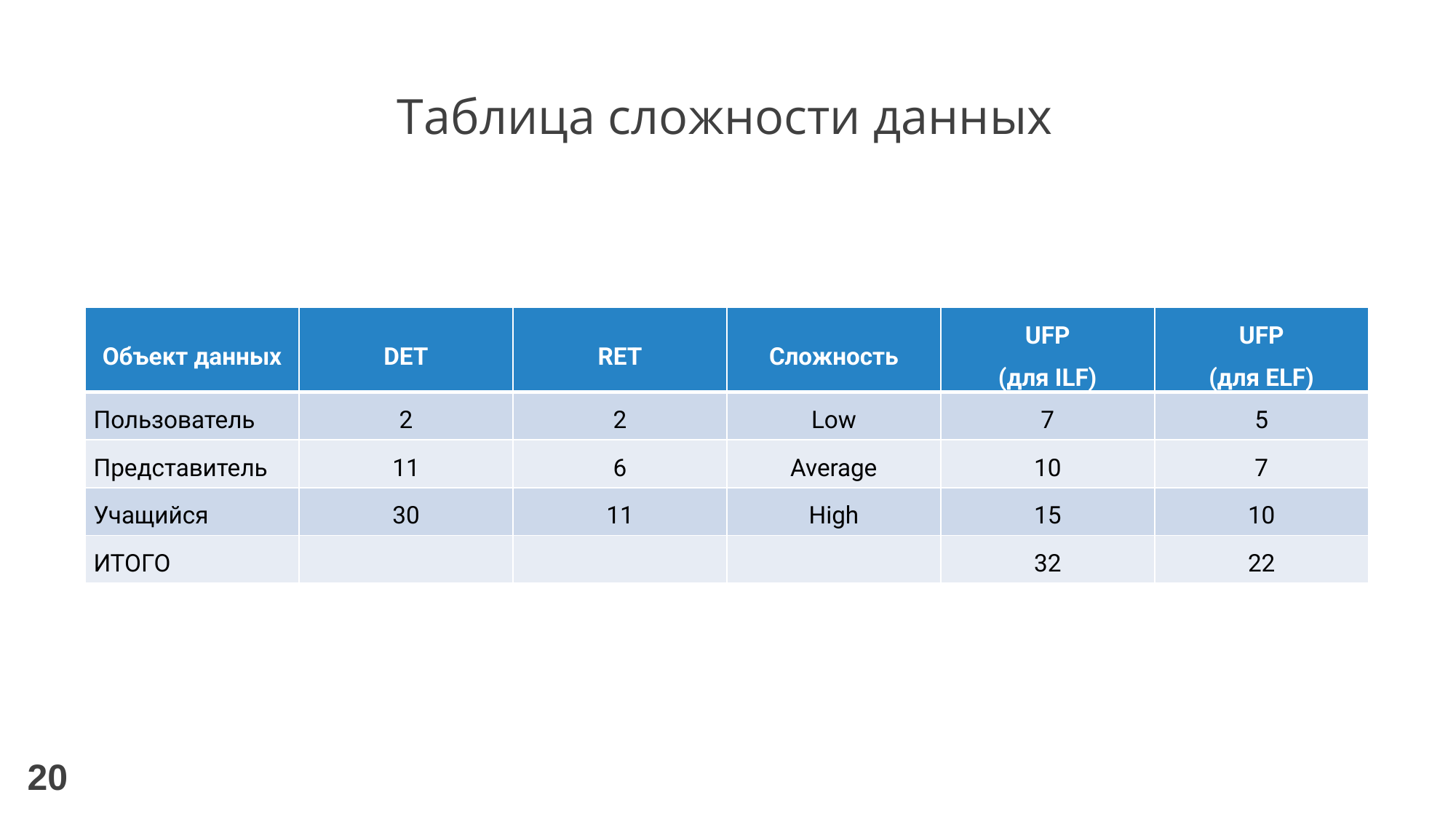

# Таблица сложности данных
| Объект данных | DET | RET | Сложность | UFP (для ILF) | UFP (для ELF) |
| --- | --- | --- | --- | --- | --- |
| Пользователь | 2 | 2 | Low | 7 | 5 |
| Представитель | 11 | 6 | Average | 10 | 7 |
| Учащийся | 30 | 11 | High | 15 | 10 |
| ИТОГО |  |  |  | 32 | 22 |
20